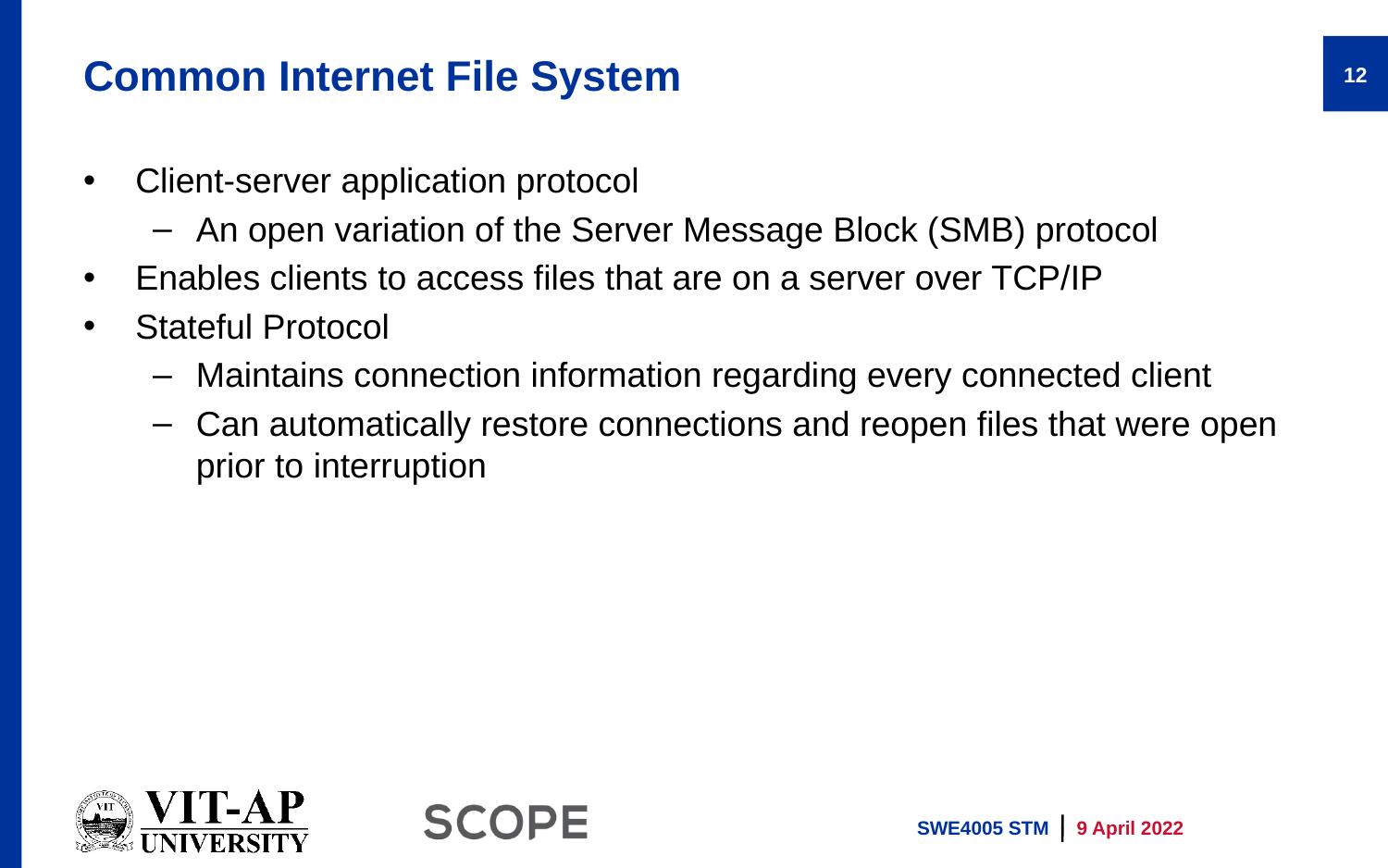

# Common Internet File System
12
Client-server application protocol
An open variation of the Server Message Block (SMB) protocol
Enables clients to access files that are on a server over TCP/IP
Stateful Protocol
Maintains connection information regarding every connected client
Can automatically restore connections and reopen files that were open prior to interruption

SWE4005 STM
9 April 2022